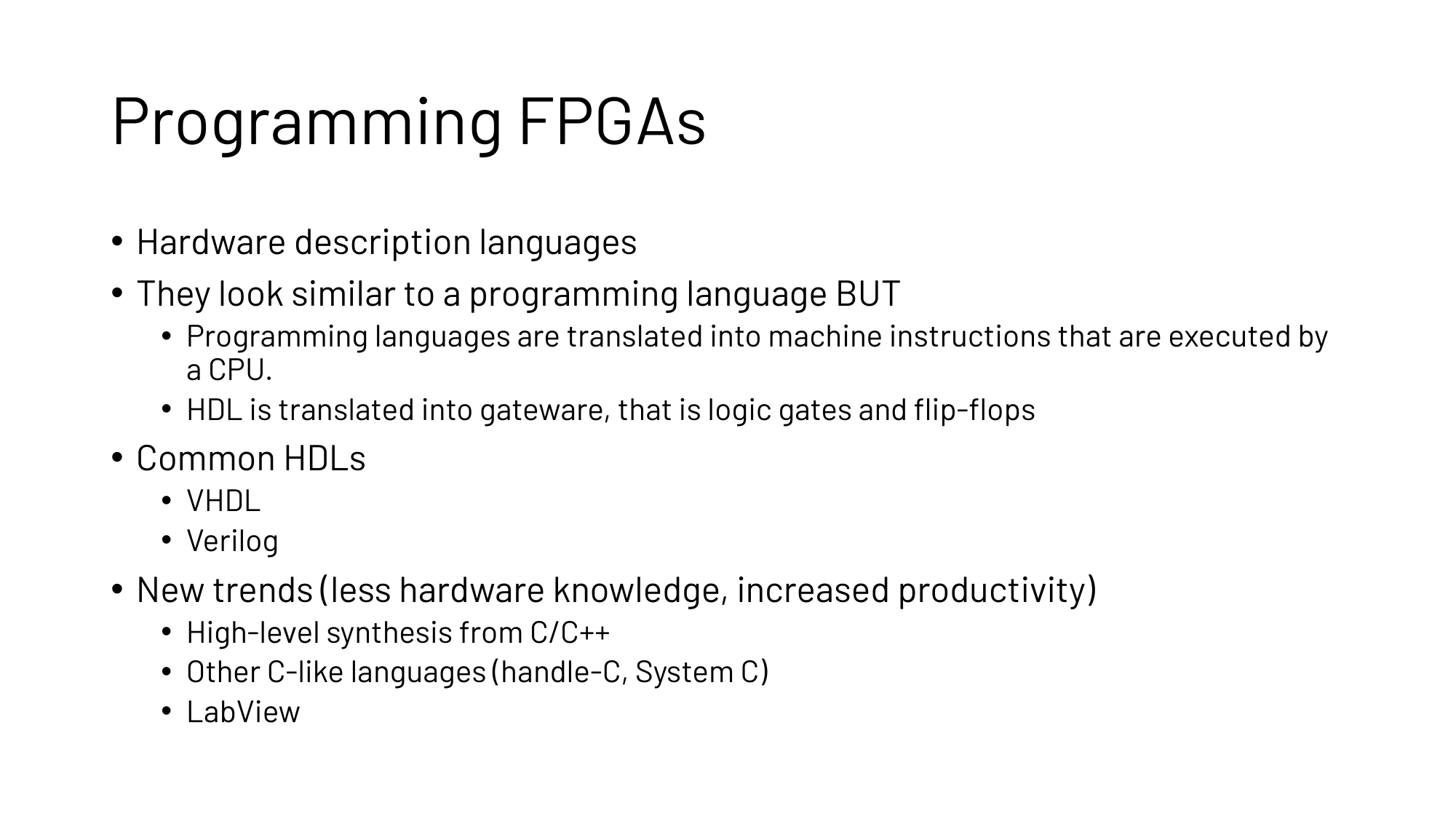

# Programming FPGAs
Hardware description languages
They look similar to a programming language BUT
Programming languages are translated into machine instructions that are executed by a CPU.
HDL is translated into gateware, that is logic gates and flip-flops
Common HDLs
VHDL
Verilog
New trends (less hardware knowledge, increased productivity)
High-level synthesis from C/C++
Other C-like languages (handle-C, System C)
LabView